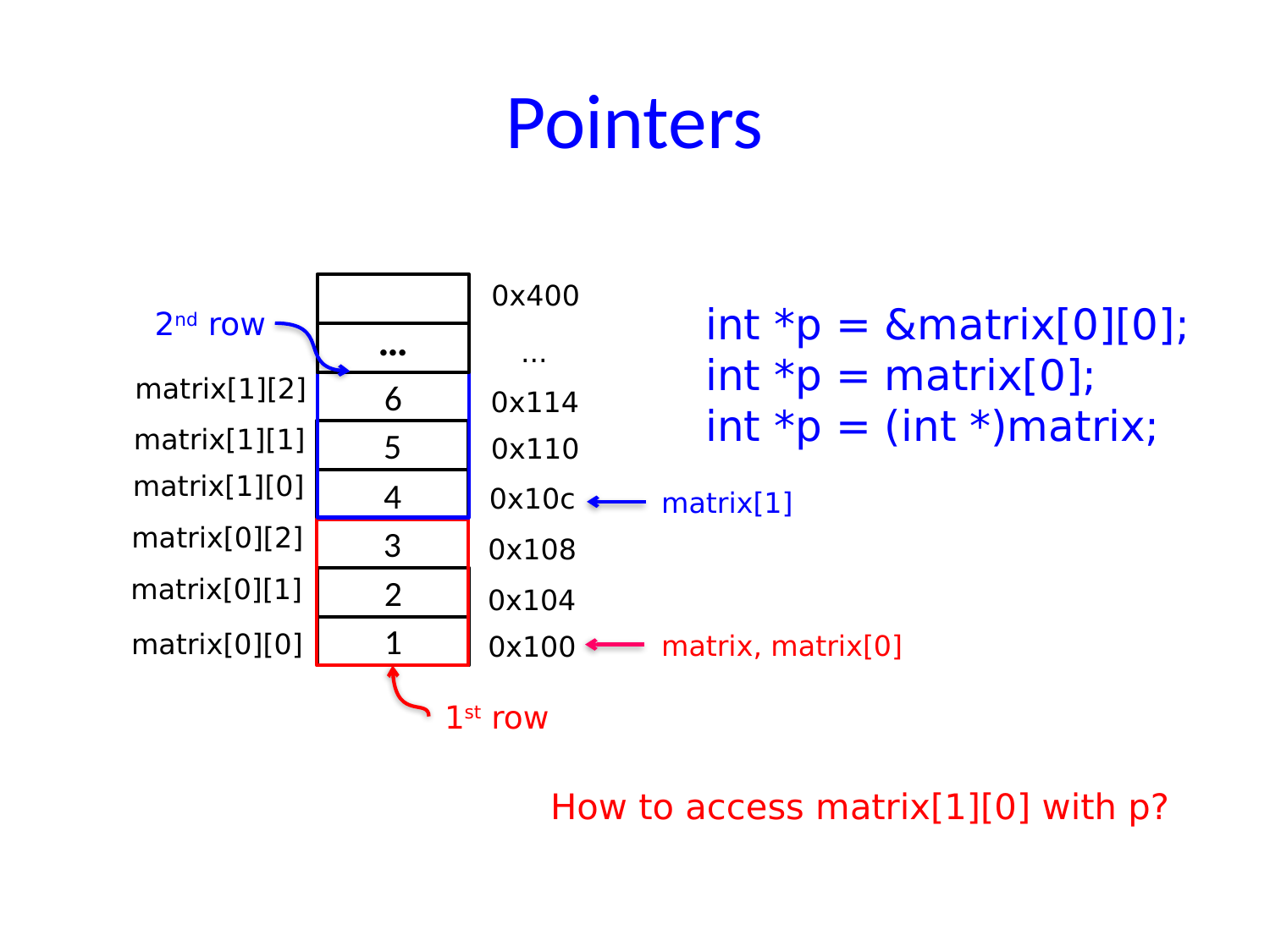

# Pointers
0x400

int *p = &matrix[0][0];
int *p = matrix[0];
int *p = (int *)matrix;

2nd row
…
...
matrix[1][2]

6
0x114
matrix[1][1]
5
0x110
matrix[1][0]
4
0x10c
matrix[1]
matrix[0][2]
3

0x108
matrix[0][1]
2
0x104
1
matrix[0][0]
matrix, matrix[0]
0x100
1st row
How to access matrix[1][0] with p?